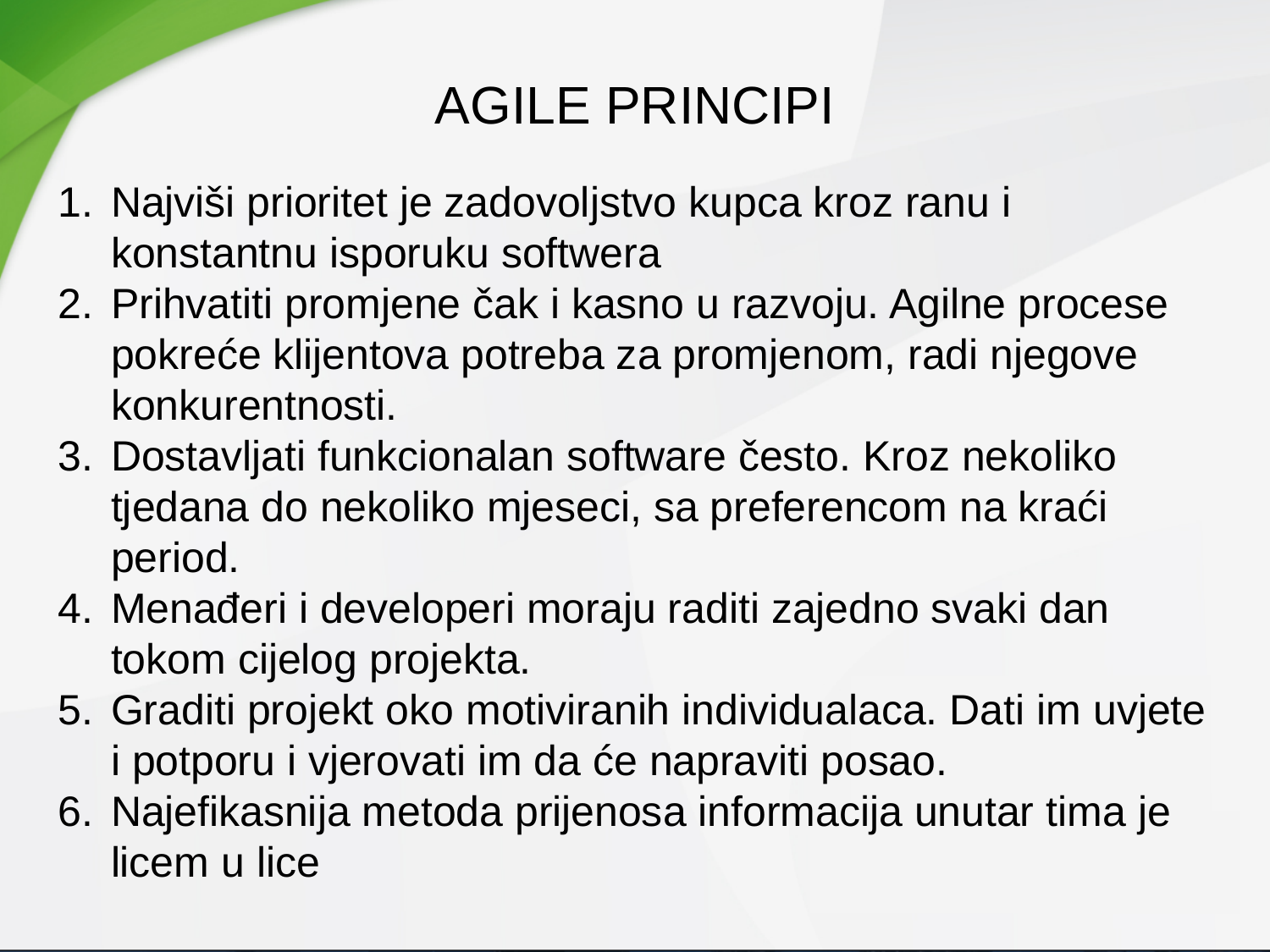

AGILE PRINCIPI
Najviši prioritet je zadovoljstvo kupca kroz ranu i konstantnu isporuku softwera
Prihvatiti promjene čak i kasno u razvoju. Agilne procese pokreće klijentova potreba za promjenom, radi njegove konkurentnosti.
Dostavljati funkcionalan software često. Kroz nekoliko tjedana do nekoliko mjeseci, sa preferencom na kraći period.
Menađeri i developeri moraju raditi zajedno svaki dan tokom cijelog projekta.
Graditi projekt oko motiviranih individualaca. Dati im uvjete i potporu i vjerovati im da će napraviti posao.
Najefikasnija metoda prijenosa informacija unutar tima je licem u lice